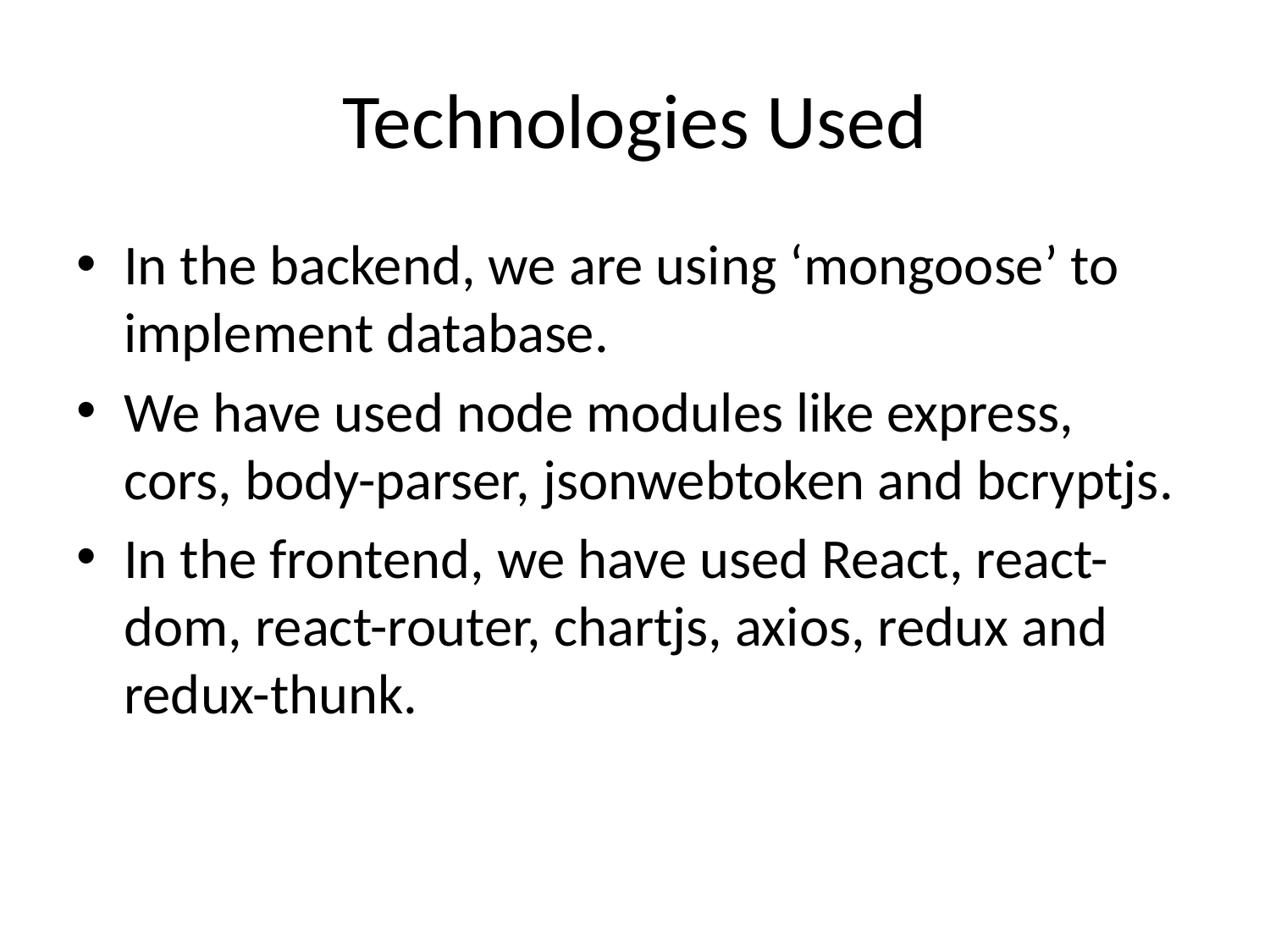

# Technologies Used
In the backend, we are using ‘mongoose’ to implement database.
We have used node modules like express, cors, body-parser, jsonwebtoken and bcryptjs.
In the frontend, we have used React, react-dom, react-router, chartjs, axios, redux and redux-thunk.